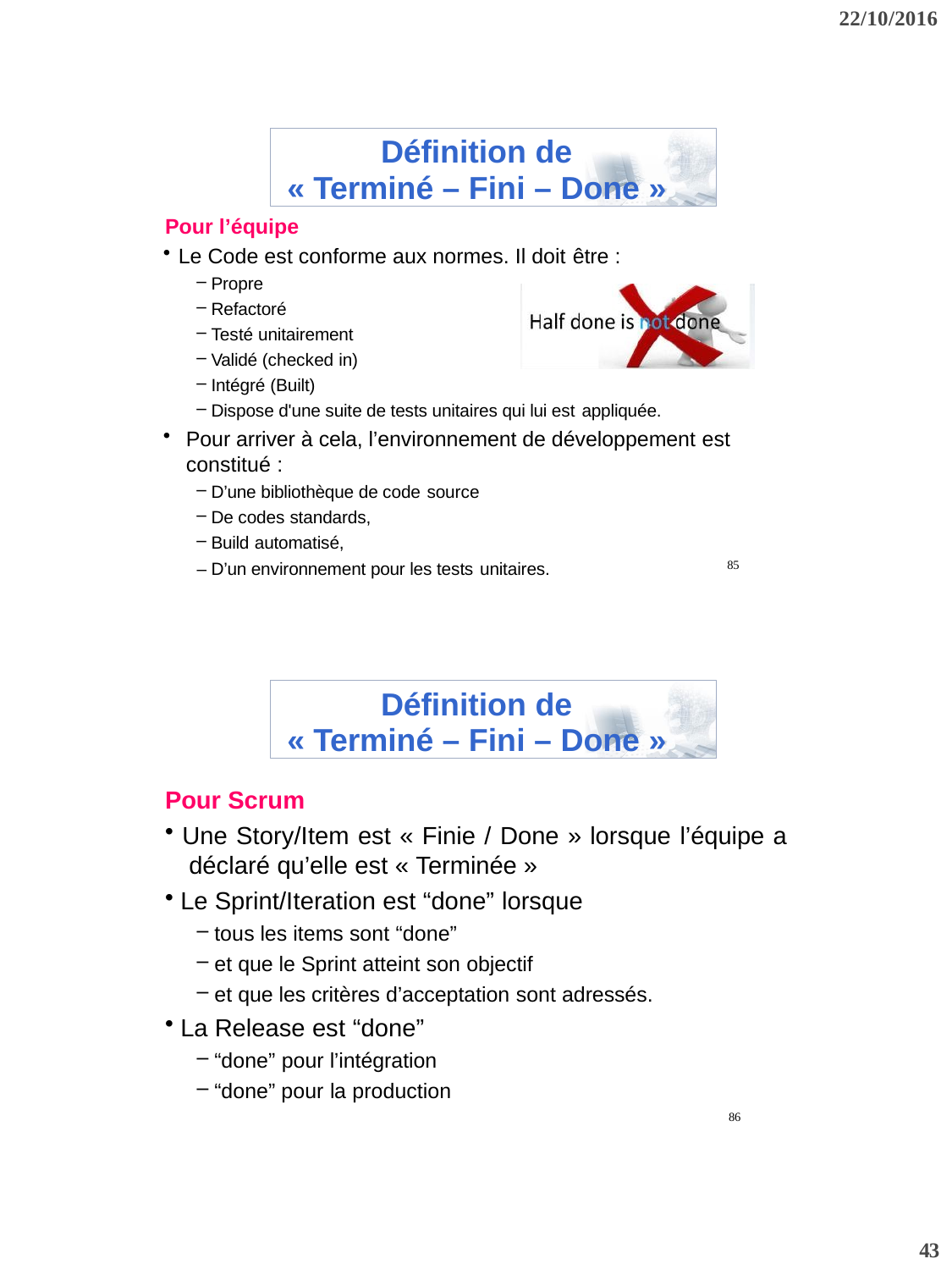

22/10/2016
Définition de
« Terminé – Fini – Done »

Pour l’équipe
Le Code est conforme aux normes. Il doit être :
Propre
Refactoré
Testé unitairement
Validé (checked in)
Intégré (Built)
Dispose d'une suite de tests unitaires qui lui est appliquée.
Pour arriver à cela, l’environnement de développement est  constitué :
D’une bibliothèque de code source
De codes standards,
Build automatisé,

– D’un environnement pour les tests unitaires.
85
Définition de
« Terminé – Fini – Done »

Pour Scrum
Une Story/Item est « Finie / Done » lorsque l’équipe a
déclaré qu’elle est « Terminée »
Le Sprint/Iteration est “done” lorsque
tous les items sont “done”
et que le Sprint atteint son objectif
et que les critères d’acceptation sont adressés.
La Release est “done”
“done” pour l’intégration
“done” pour la production
86
43